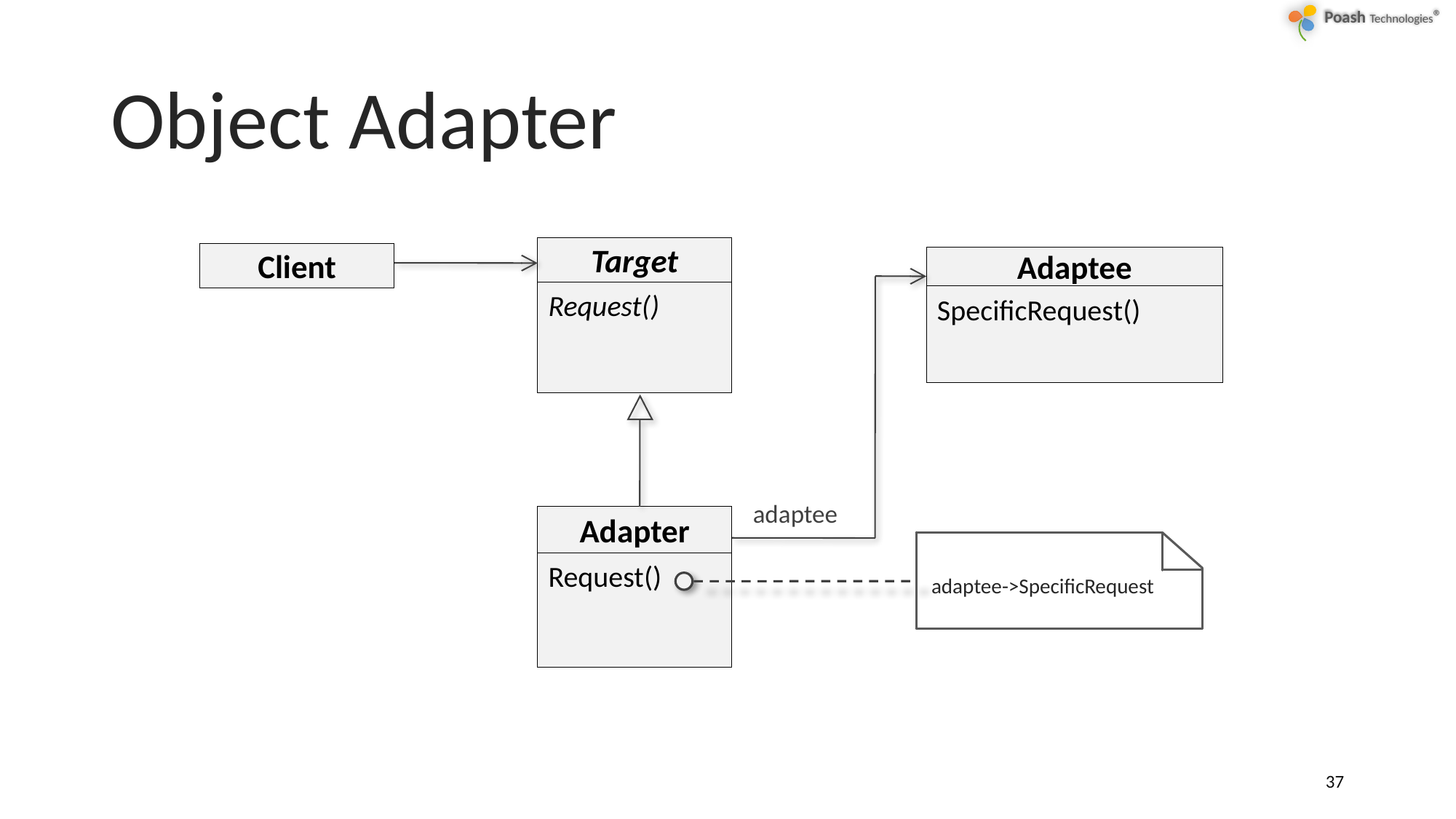

# Object Adapter
Target
Request()
Client
Adaptee
SpecificRequest()

adaptee
Adapter
Request()
adaptee->SpecificRequest

37